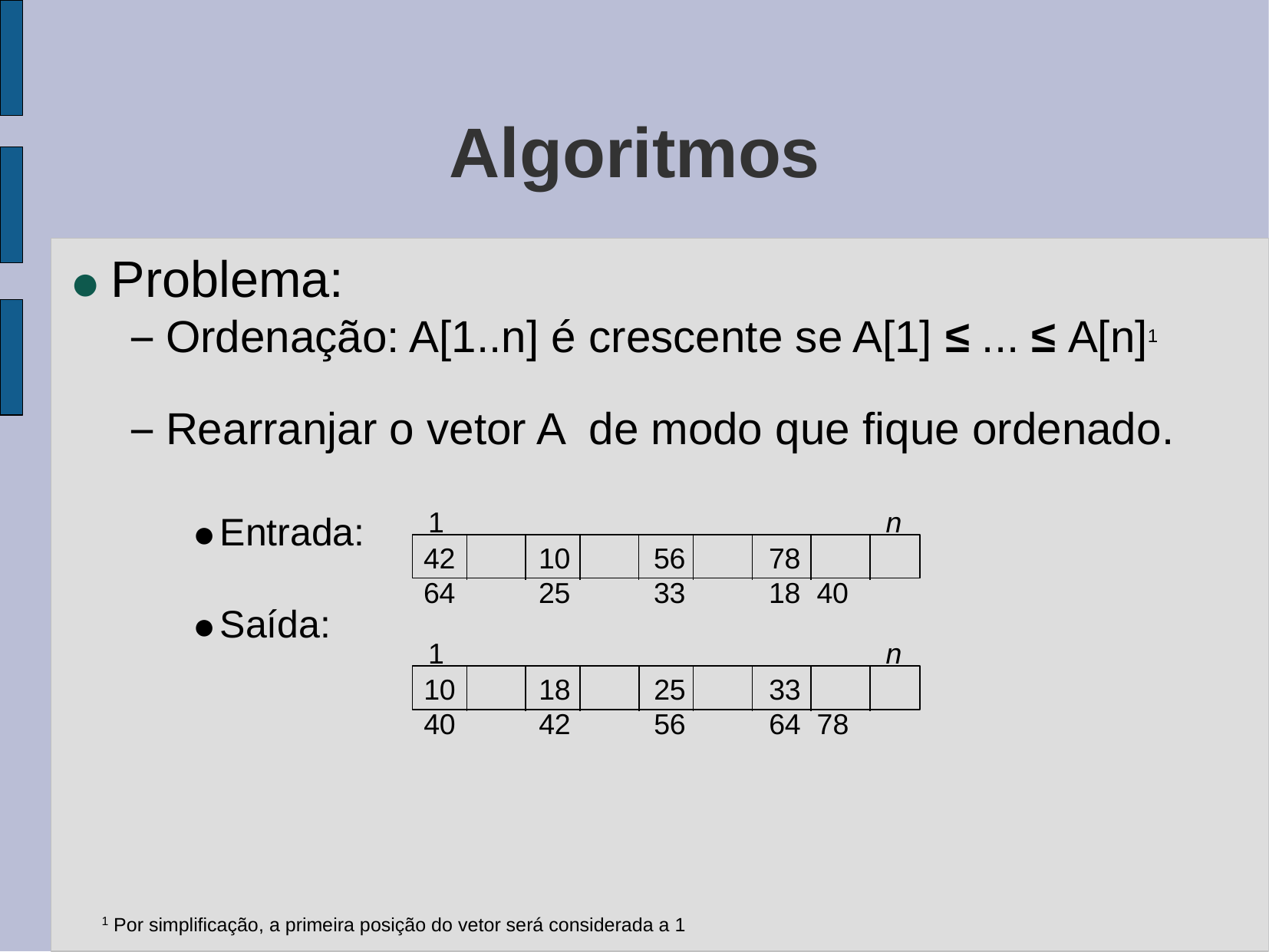

Algoritmos
Problema:
Ordenação: A[1..n] é crescente se A[1] ≤ ... ≤ A[n]1

Rearranjar o vetor A  de modo que fique ordenado.

Entrada:

Saída:
1
n
42	10	56	78	64	25	33	18  40
1
n
10	18	25	33	40	42	56	64  78
1 Por simplificação, a primeira posição do vetor será considerada a 1